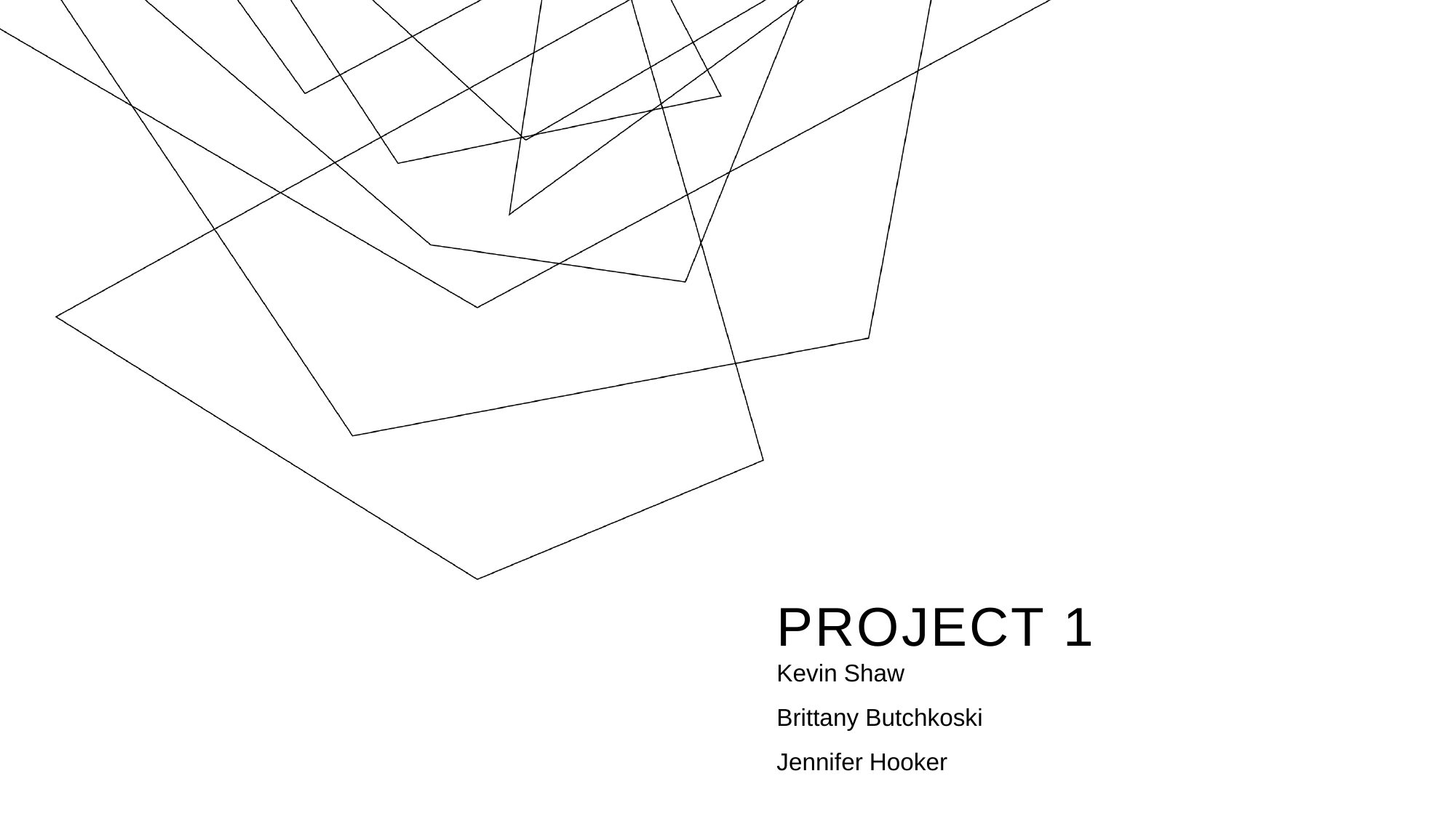

# Project 1
Kevin Shaw
Brittany Butchkoski
Jennifer Hooker